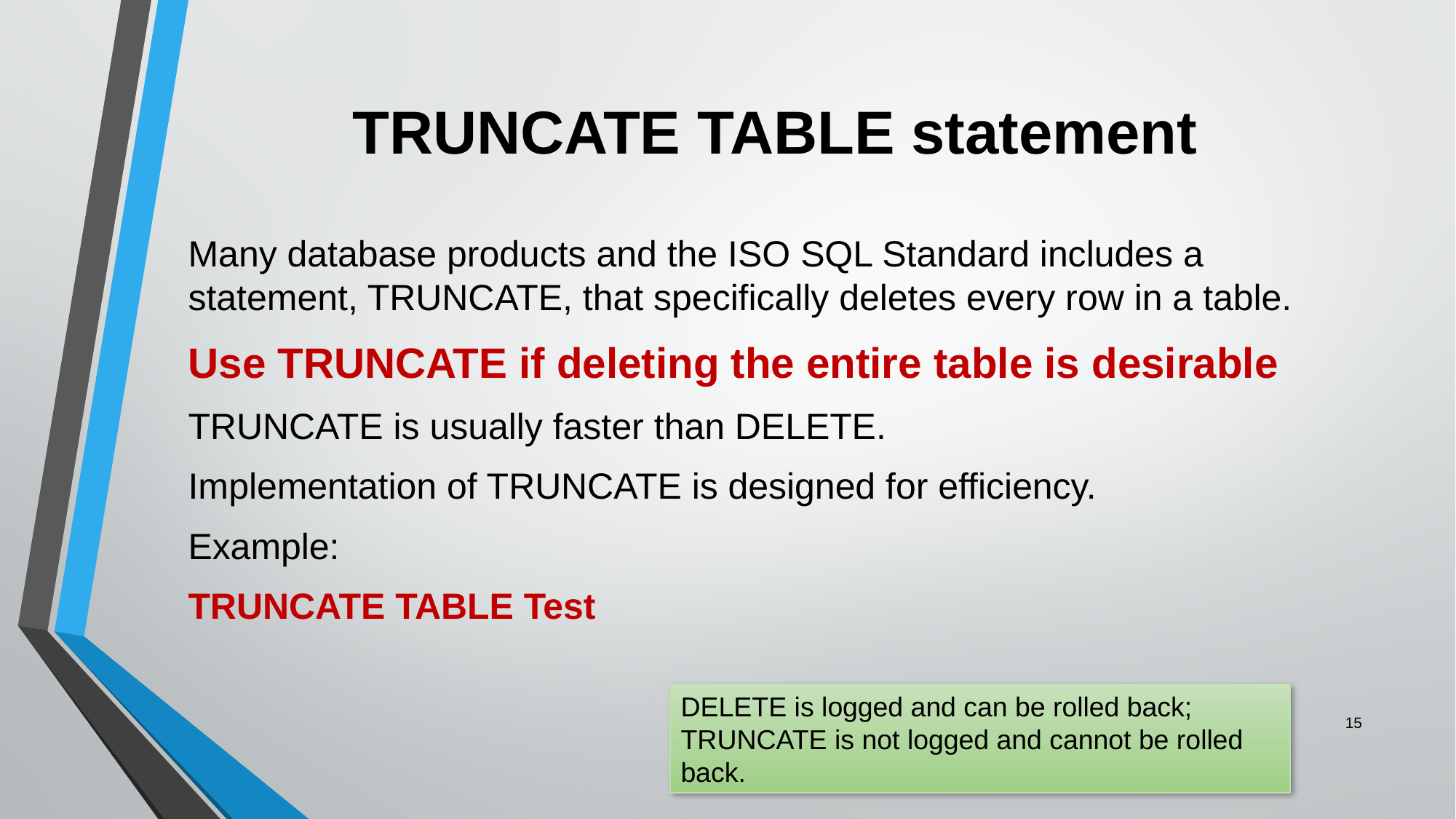

# TRUNCATE TABLE statement
Many database products and the ISO SQL Standard includes a statement, TRUNCATE, that specifically deletes every row in a table.
Use TRUNCATE if deleting the entire table is desirable
TRUNCATE is usually faster than DELETE.
Implementation of TRUNCATE is designed for efficiency.
Example:
TRUNCATE TABLE Test
DELETE is logged and can be rolled back;
TRUNCATE is not logged and cannot be rolled back.
15